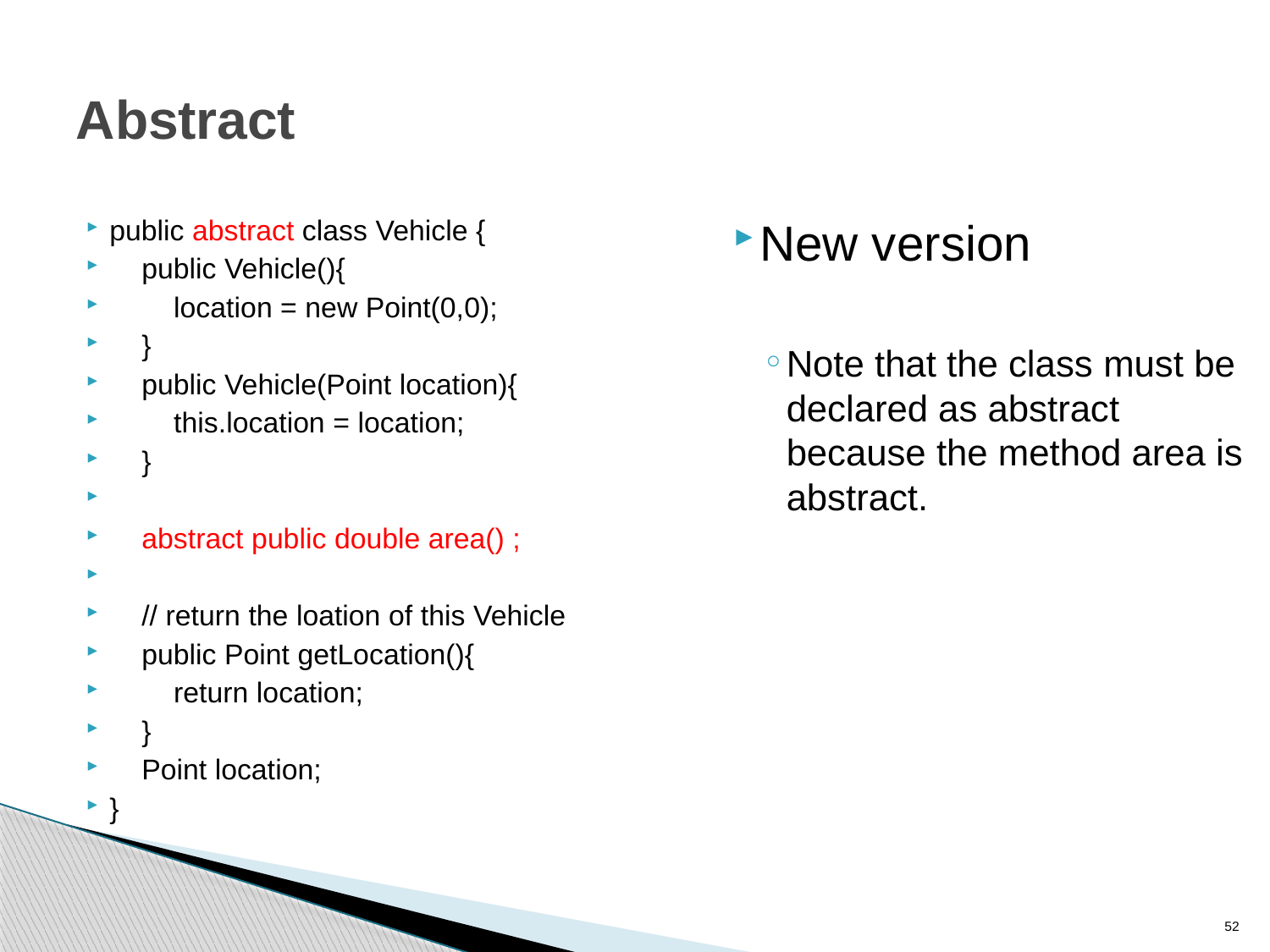

# Abstract
public abstract class Vehicle {
    public Vehicle(){
        location = new Point(0,0);
    }
    public Vehicle(Point location){
        this.location = location;
    }

    abstract public double area() ;

    // return the loation of this Vehicle
    public Point getLocation(){
        return location;
    }
    Point location;
}

New version

Note that the class must be declared as abstract because the method area is abstract.
52